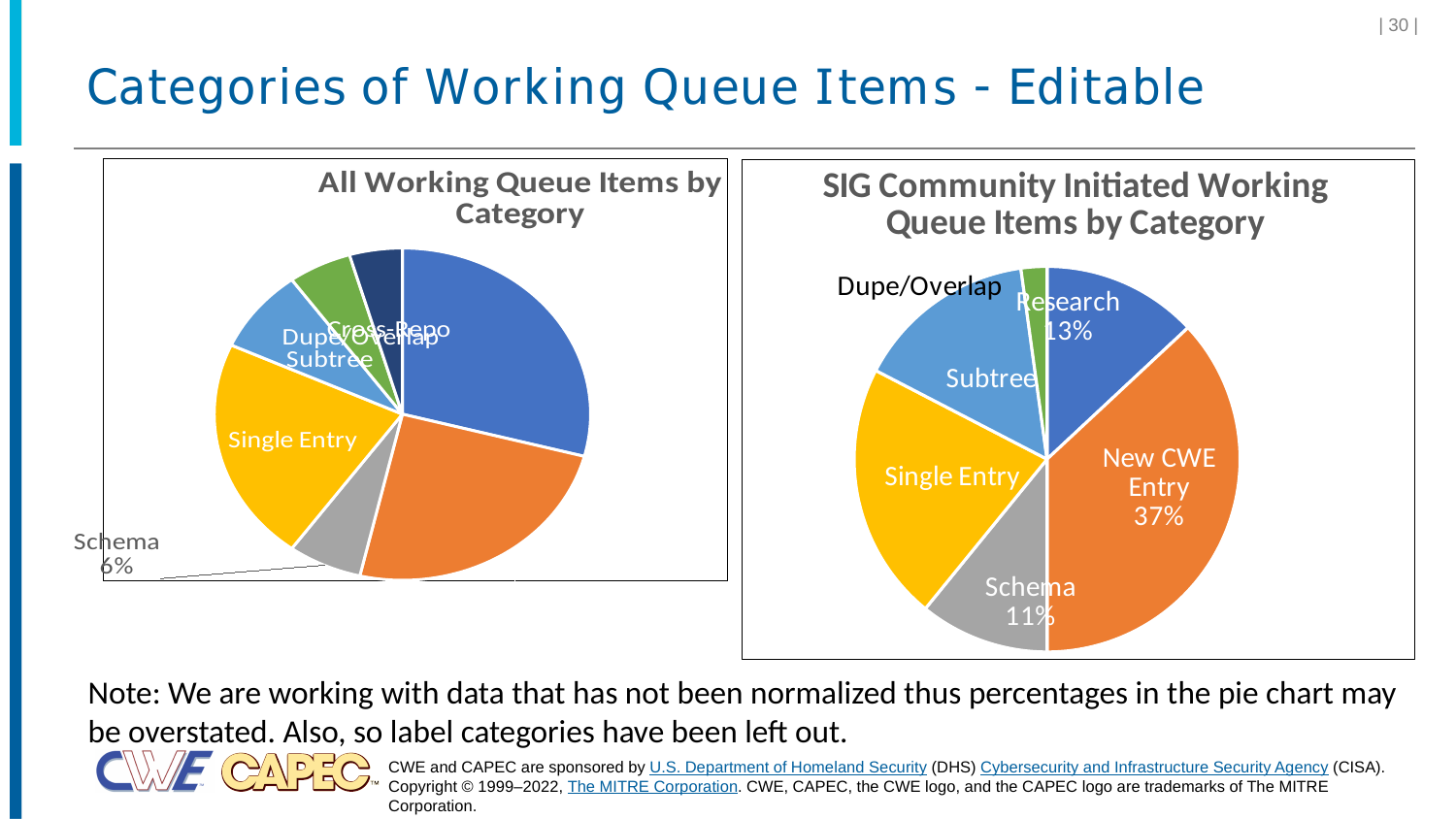

| 30 |
# Categories of Working Queue Items - Editable

[unsupported chart]

[unsupported chart]

Note: We are working with data that has not been normalized thus percentages in the pie chart may be overstated. Also, so label categories have been left out.